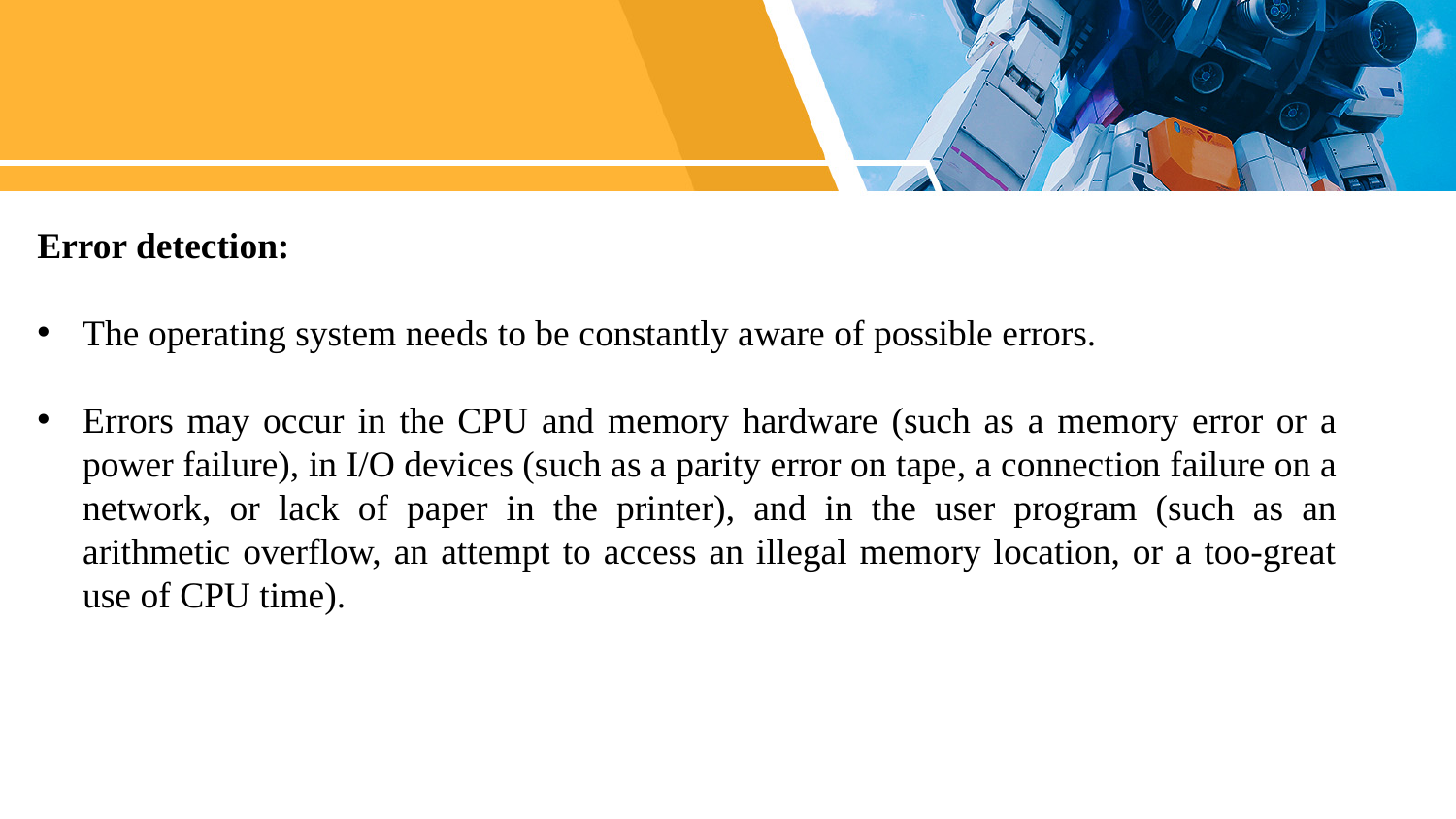

Error detection:

The operating system needs to be constantly aware of possible errors.

Errors may occur in the CPU and memory hardware (such as a memory error or a power failure), in I/O devices (such as a parity error on tape, a connection failure on a network, or lack of paper in the printer), and in the user program (such as an arithmetic overflow, an attempt to access an illegal memory location, or a too-great use of CPU time).